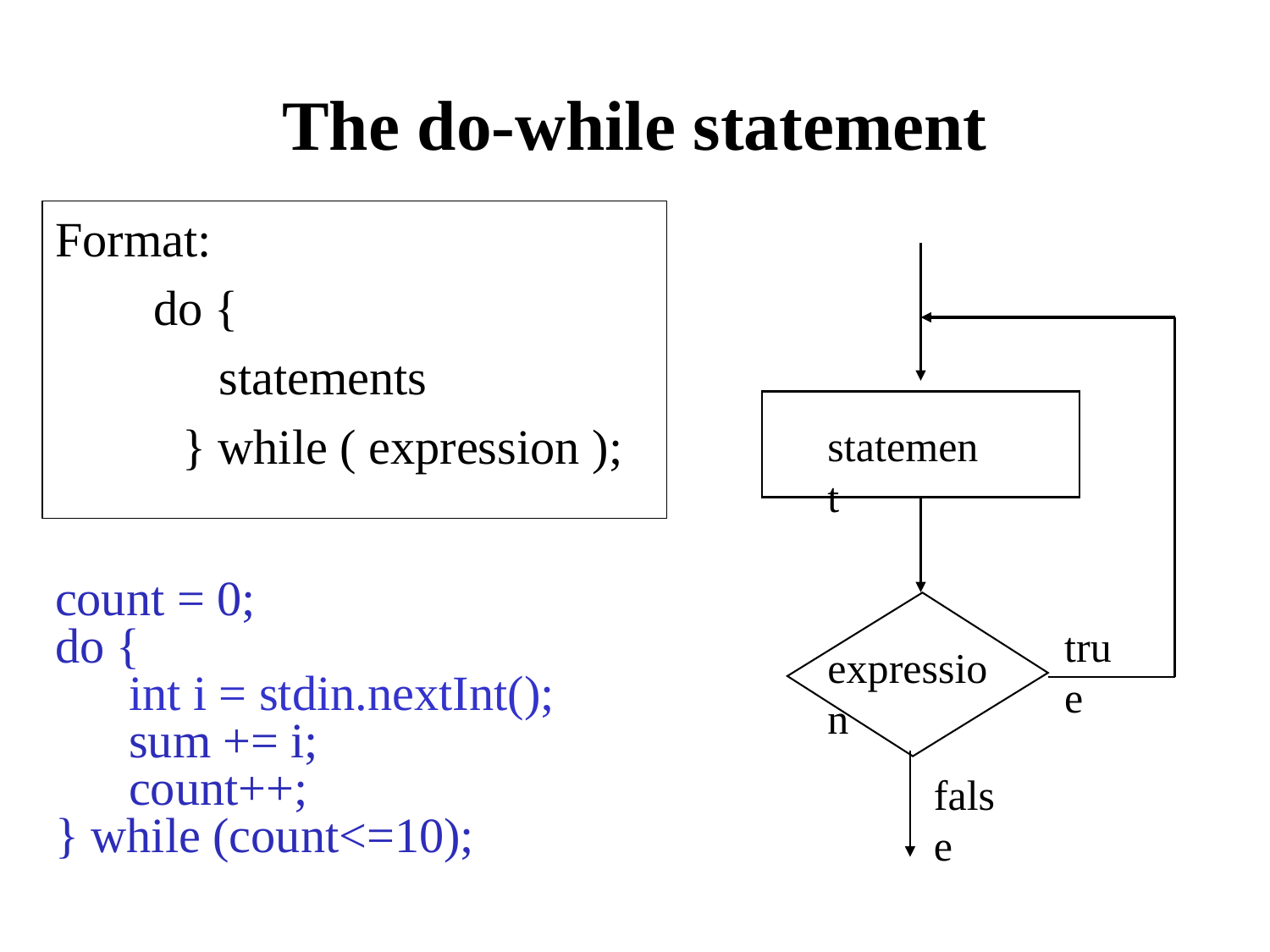

# The do-while statement
Format:
        do {
   statements
} while ( expression );

statement
count = 0;
do {
      int i = stdin.nextInt();
      sum += i;
      count++;
} while (count<=10);

true
expression
false